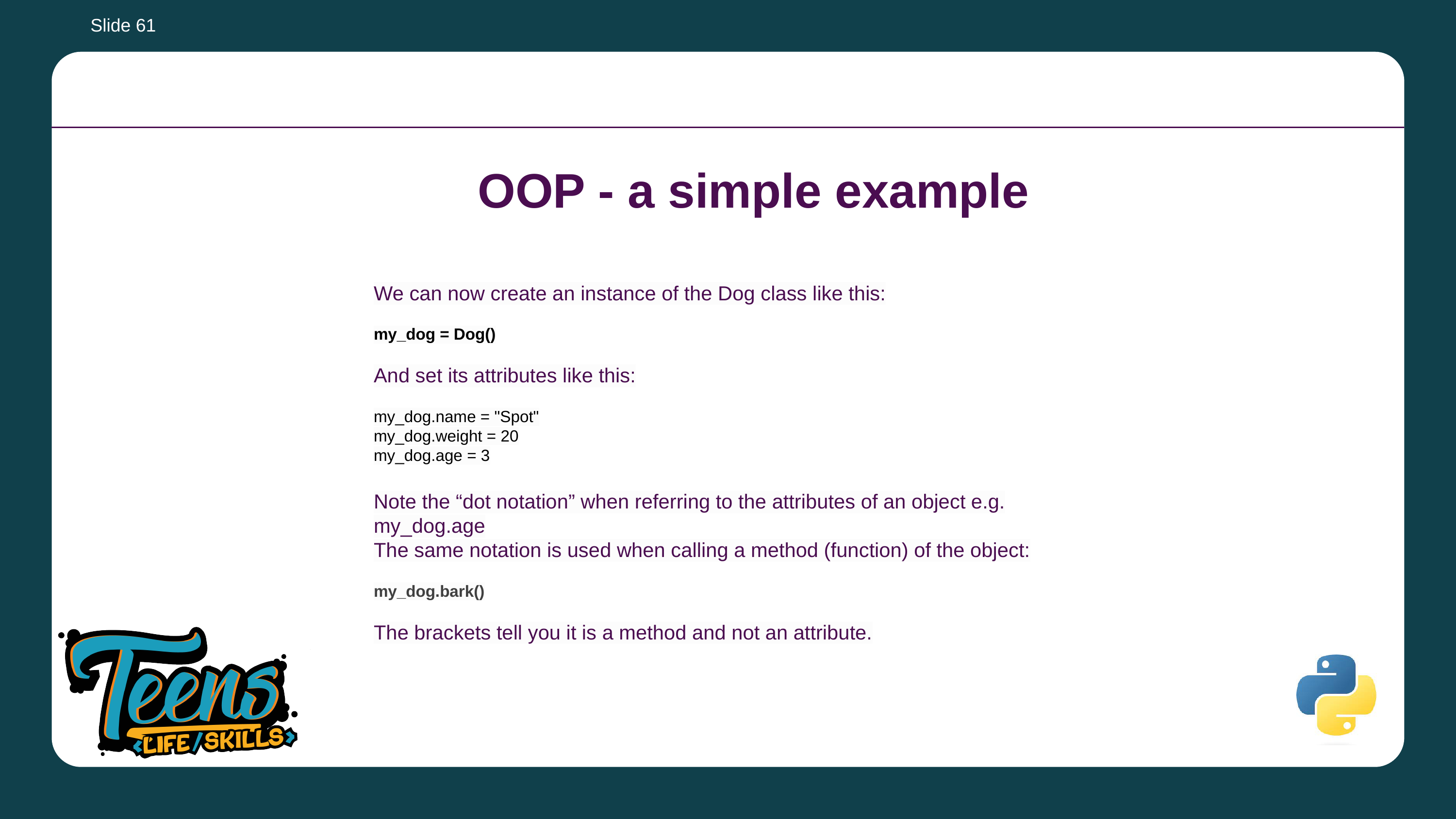

Slide 61

# OOP - a simple example
We can now create an instance of the Dog class like this:

my_dog = Dog()

And set its attributes like this:

my_dog.name = "Spot"
my_dog.weight = 20
my_dog.age = 3

Note the “dot notation” when referring to the attributes of an object e.g. my_dog.age
The same notation is used when calling a method (function) of the object:

my_dog.bark()

The brackets tell you it is a method and not an attribute.